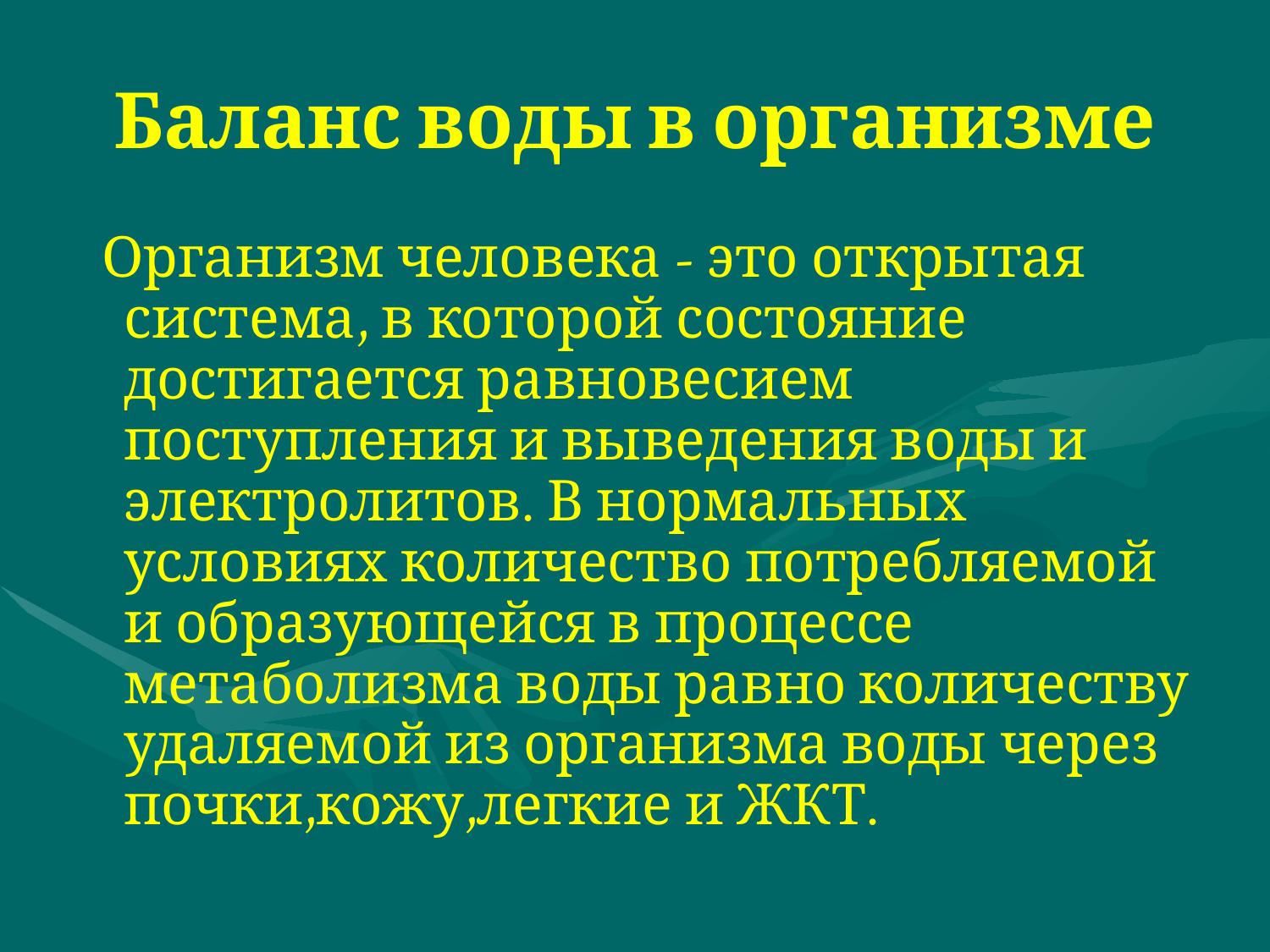

# Баланс воды в организме
  Организм человека - это открытая система, в которой состояние достигается равновесием поступления и выведения воды и электролитов. В нормальных условиях количество потребляемой и образующейся в процессе метаболизма воды равно количеству удаляемой из организма воды через почки,кожу,легкие и ЖКТ.